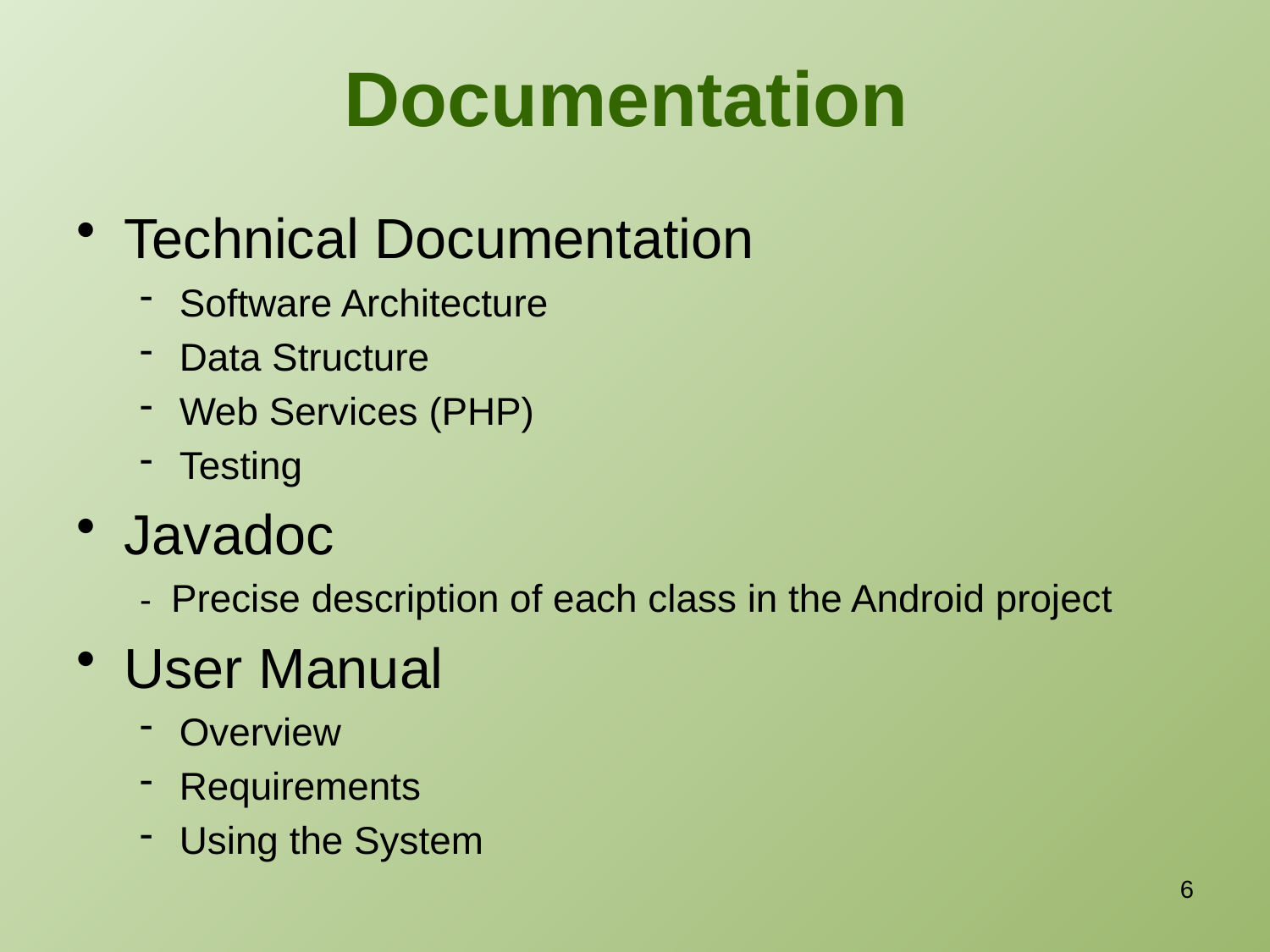

# Documentation
Technical Documentation
Software Architecture
Data Structure
Web Services (PHP)
Testing
Javadoc
-  Precise description of each class in the Android project
User Manual
Overview
Requirements
Using the System

6